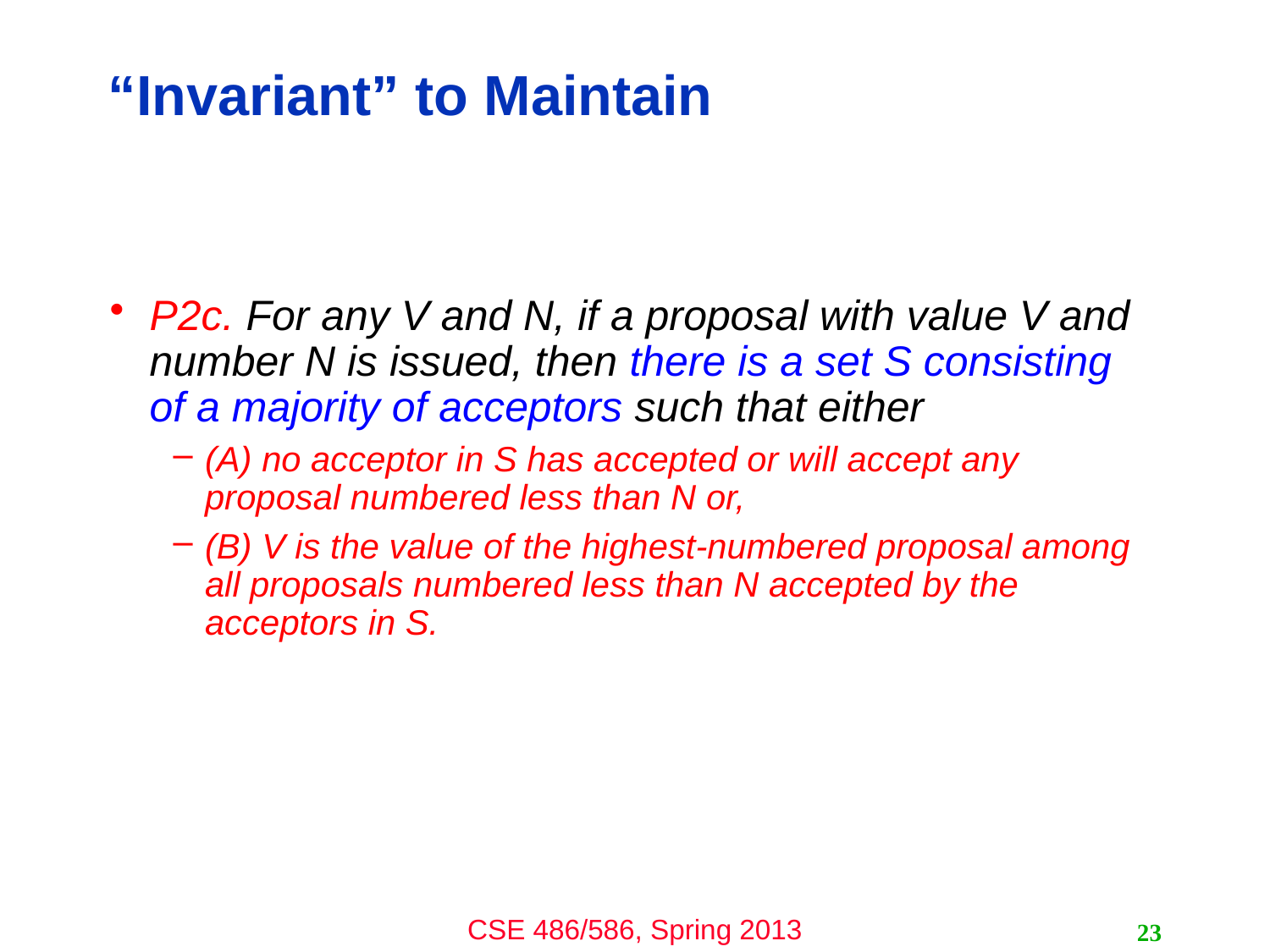

# “Invariant” to Maintain

P2c. For any V and N, if a proposal with value V and number N is issued, then there is a set S consisting of a majority of acceptors such that either
(A) no acceptor in S has accepted or will accept any proposal numbered less than N or,
(B) V is the value of the highest-numbered proposal among all proposals numbered less than N accepted by the acceptors in S.
23